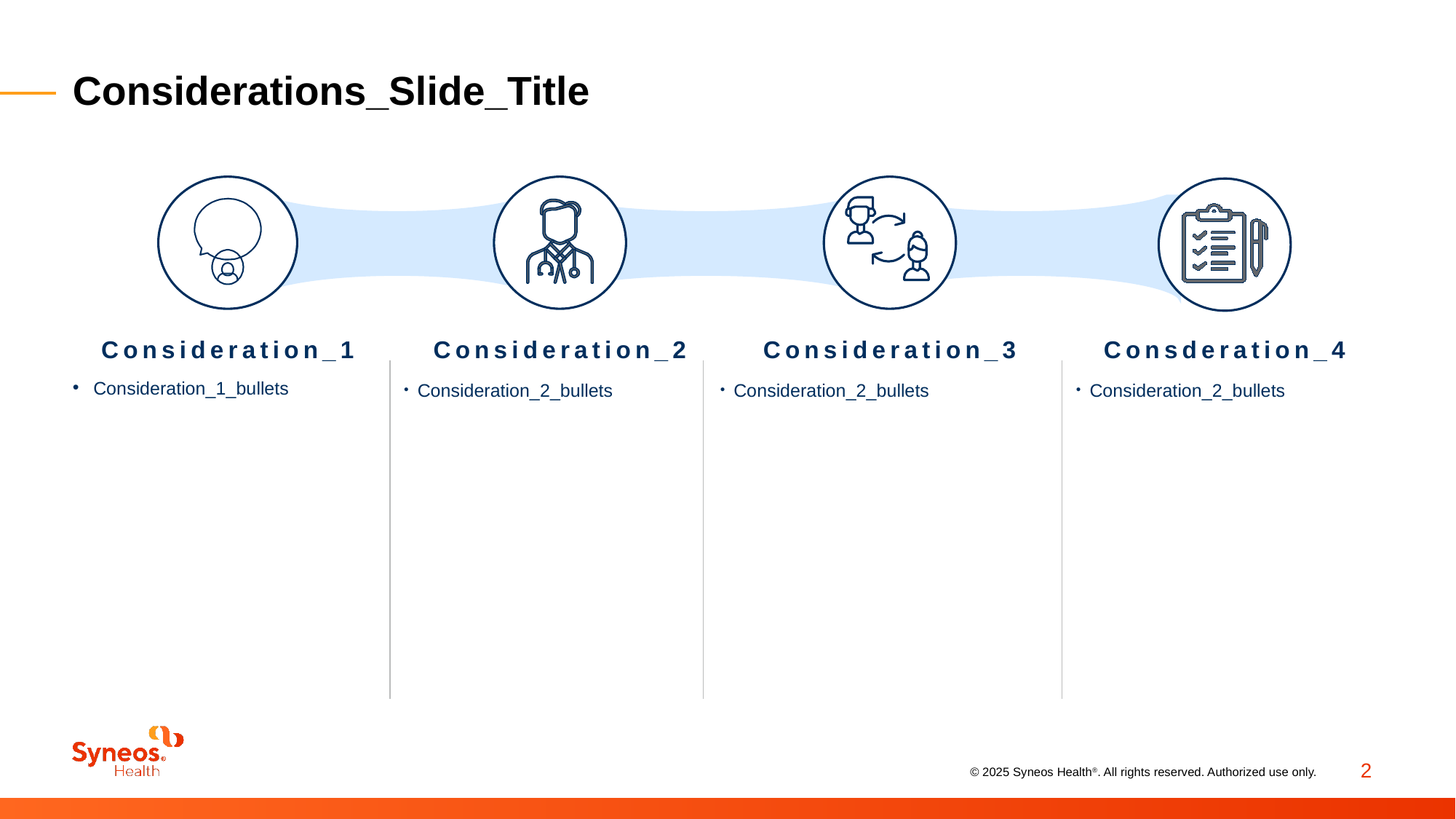

# Considerations_Slide_Title

Consideration_1
Consideration_2
Consideration_3
Consderation_4
Consideration_1_bullets
Consideration_2_bullets
Consideration_2_bullets

Consideration_2_bullets